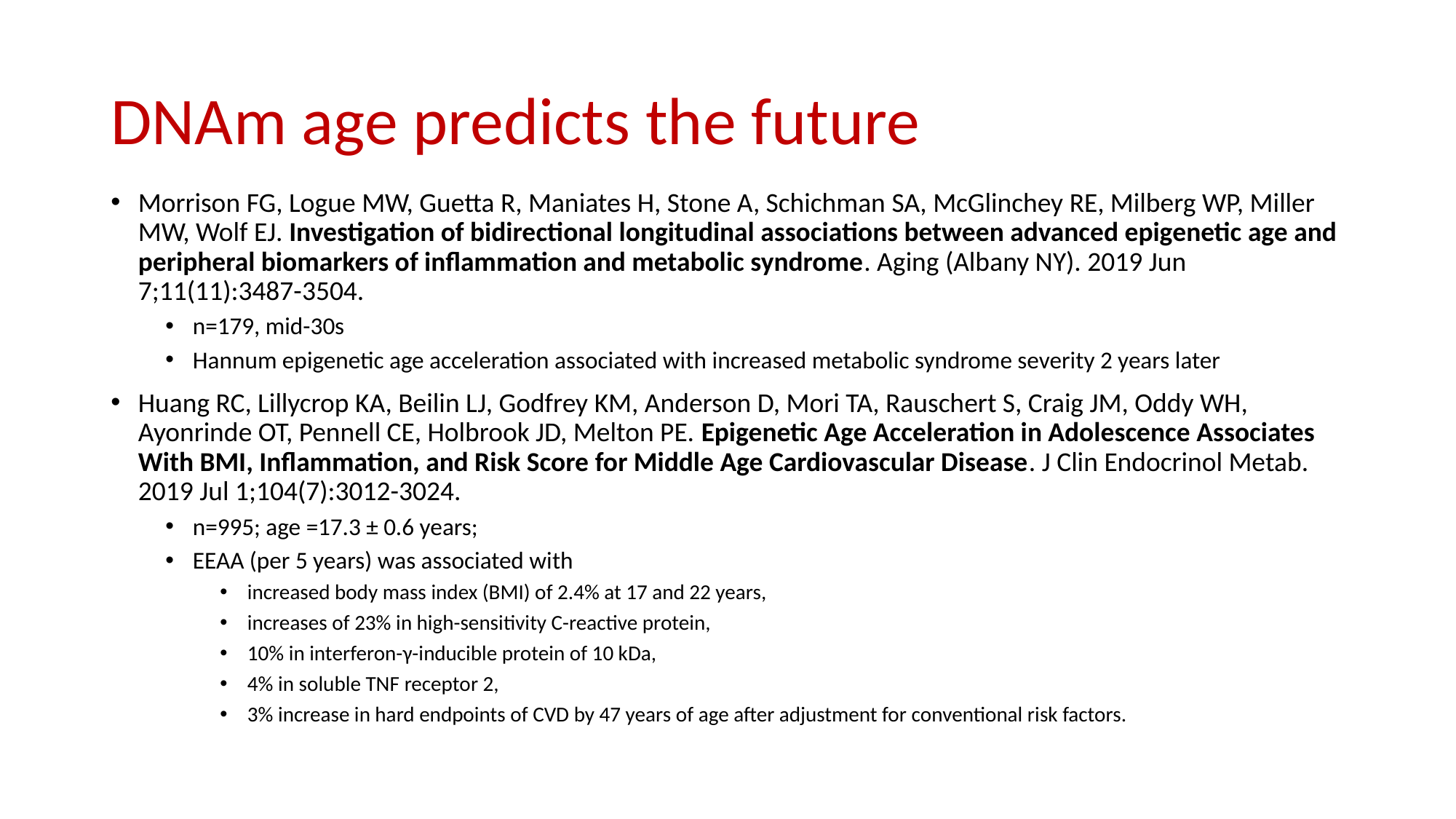

# DNAm age predicts the future
Morrison FG, Logue MW, Guetta R, Maniates H, Stone A, Schichman SA, McGlinchey RE, Milberg WP, Miller MW, Wolf EJ. Investigation of bidirectional longitudinal associations between advanced epigenetic age and peripheral biomarkers of inflammation and metabolic syndrome. Aging (Albany NY). 2019 Jun 7;11(11):3487-3504.
n=179, mid-30s
Hannum epigenetic age acceleration associated with increased metabolic syndrome severity 2 years later
Huang RC, Lillycrop KA, Beilin LJ, Godfrey KM, Anderson D, Mori TA, Rauschert S, Craig JM, Oddy WH, Ayonrinde OT, Pennell CE, Holbrook JD, Melton PE. Epigenetic Age Acceleration in Adolescence Associates With BMI, Inflammation, and Risk Score for Middle Age Cardiovascular Disease. J Clin Endocrinol Metab. 2019 Jul 1;104(7):3012-3024.
n=995; age =17.3 ± 0.6 years;
EEAA (per 5 years) was associated with
increased body mass index (BMI) of 2.4% at 17 and 22 years,
increases of 23% in high-sensitivity C-reactive protein,
10% in interferon-γ-inducible protein of 10 kDa,
4% in soluble TNF receptor 2,
3% increase in hard endpoints of CVD by 47 years of age after adjustment for conventional risk factors.